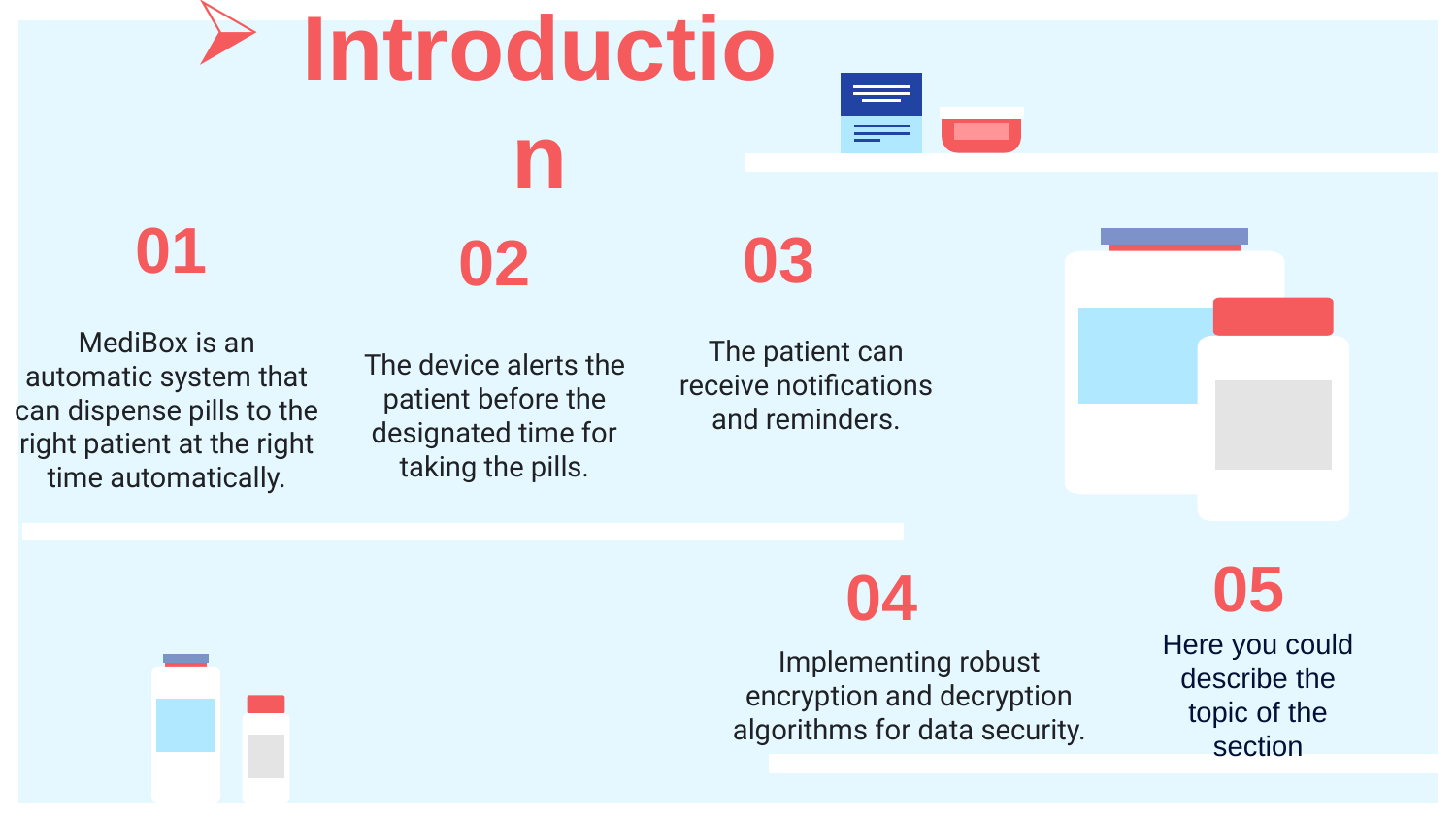

Introduction
# 01
03
02

The patient can receive notifications and reminders.
MediBox is an automatic system that can dispense pills to the right patient at the right time automatically.
The device alerts the patient before the designated time for taking the pills.

05
04
Implementing robust encryption and decryption algorithms for data security.
Here you could describe the topic of the section